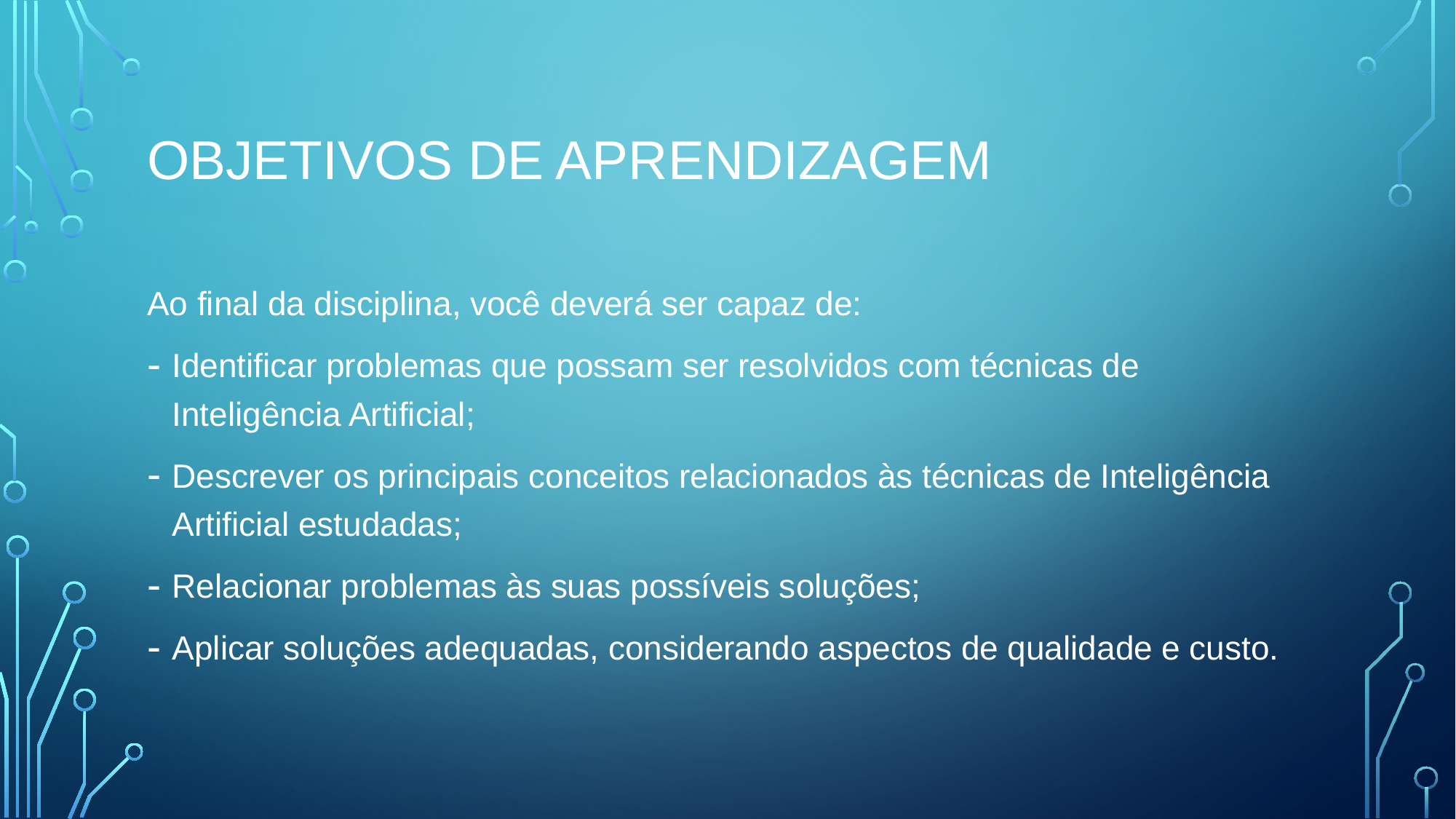

# Objetivos de aprendizagem
Ao final da disciplina, você deverá ser capaz de:
Identificar problemas que possam ser resolvidos com técnicas de Inteligência Artificial;
Descrever os principais conceitos relacionados às técnicas de Inteligência Artificial estudadas;
Relacionar problemas às suas possíveis soluções;
Aplicar soluções adequadas, considerando aspectos de qualidade e custo.